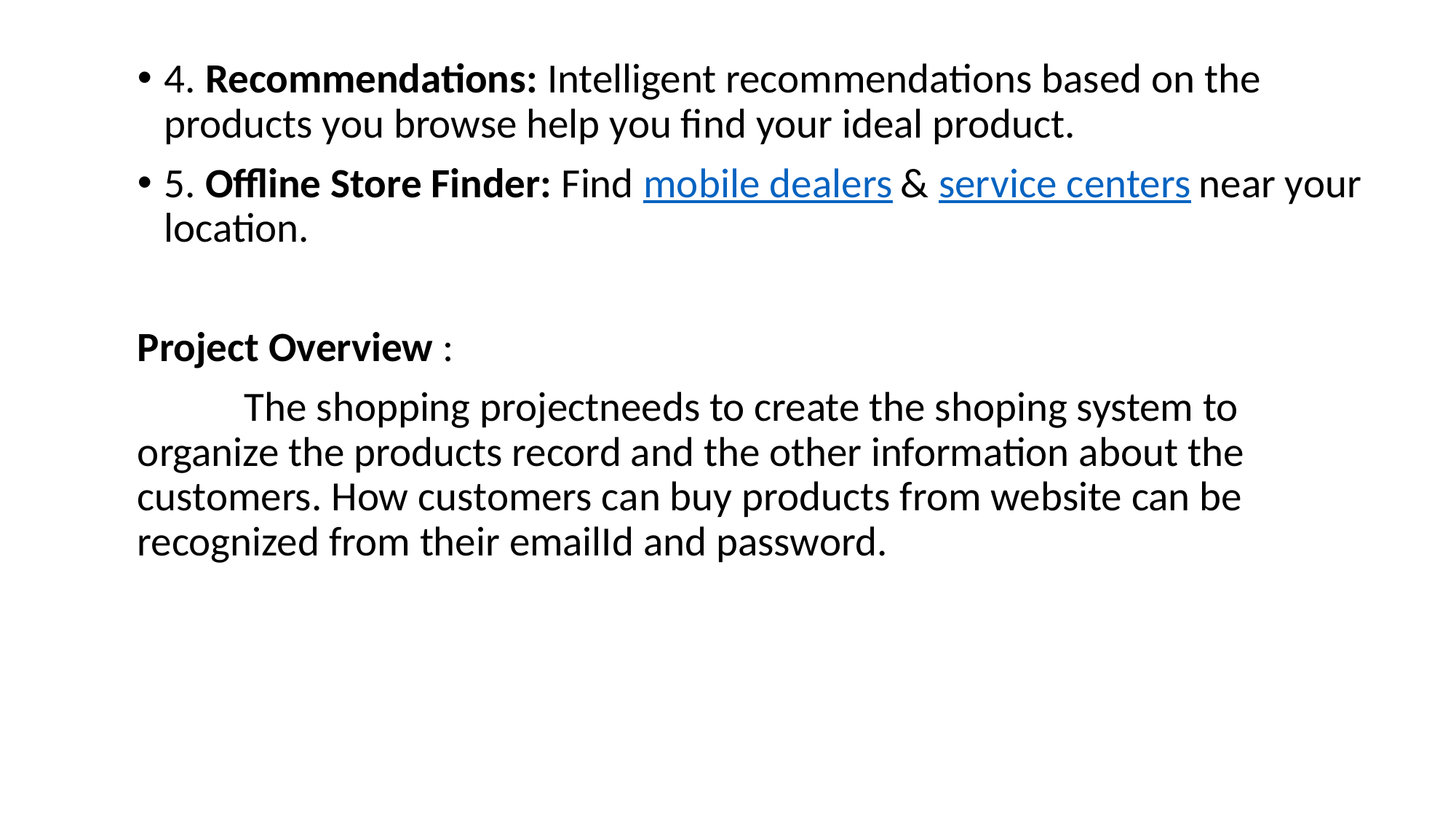

4. Recommendations: Intelligent recommendations based on the products you browse help you find your ideal product.
5. Offline Store Finder: Find mobile dealers & service centers near your location.

Project Overview :
	The shopping projectneeds to create the shoping system to organize the products record and the other information about the customers. How customers can buy products from website can be recognized from their emailId and password.